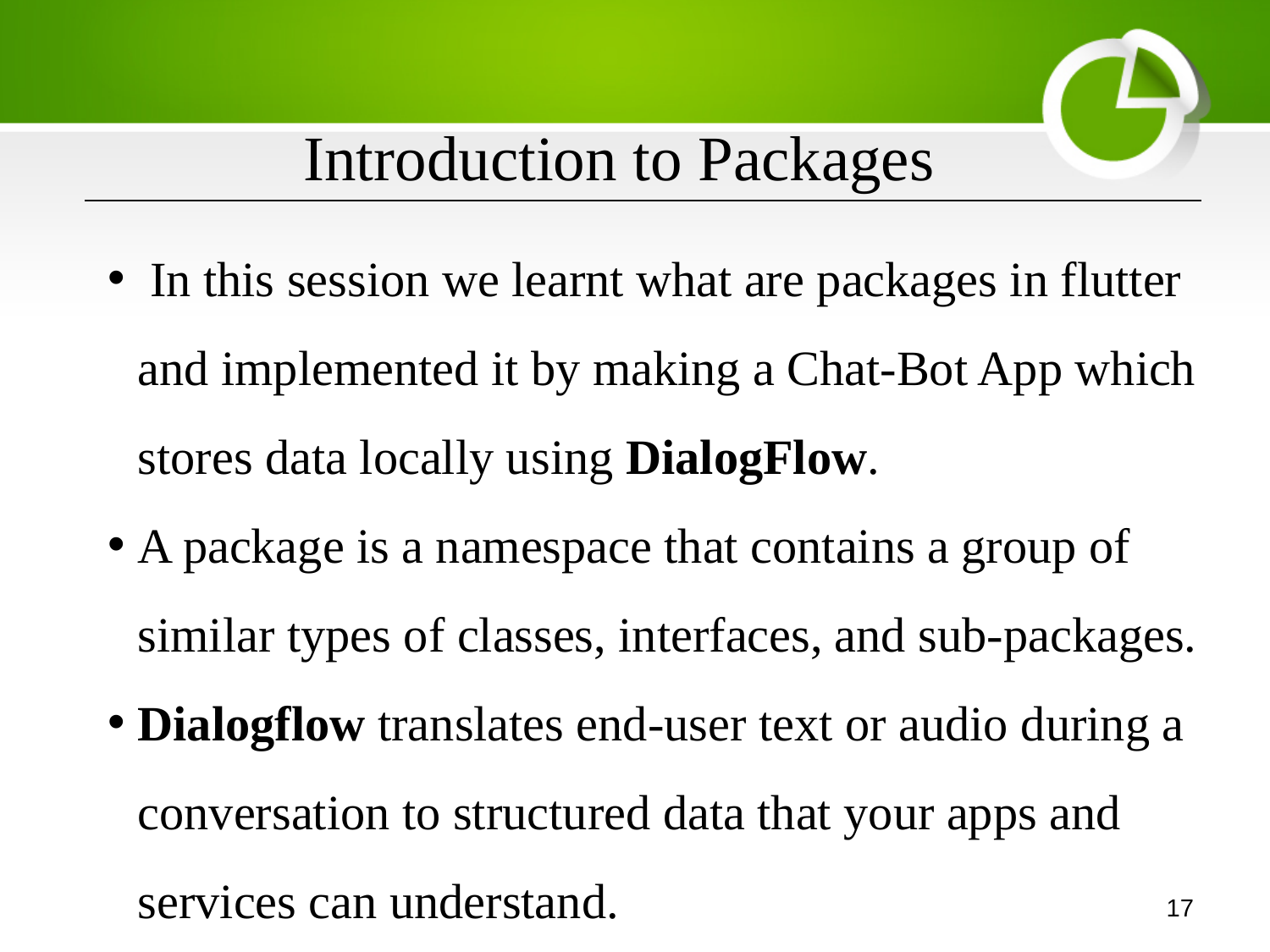

Introduction to Packages
 In this session we learnt what are packages in flutter and implemented it by making a Chat-Bot App which stores data locally using DialogFlow.
A package is a namespace that contains a group of similar types of classes, interfaces, and sub-packages.
Dialogflow translates end-user text or audio during a conversation to structured data that your apps and services can understand.

17